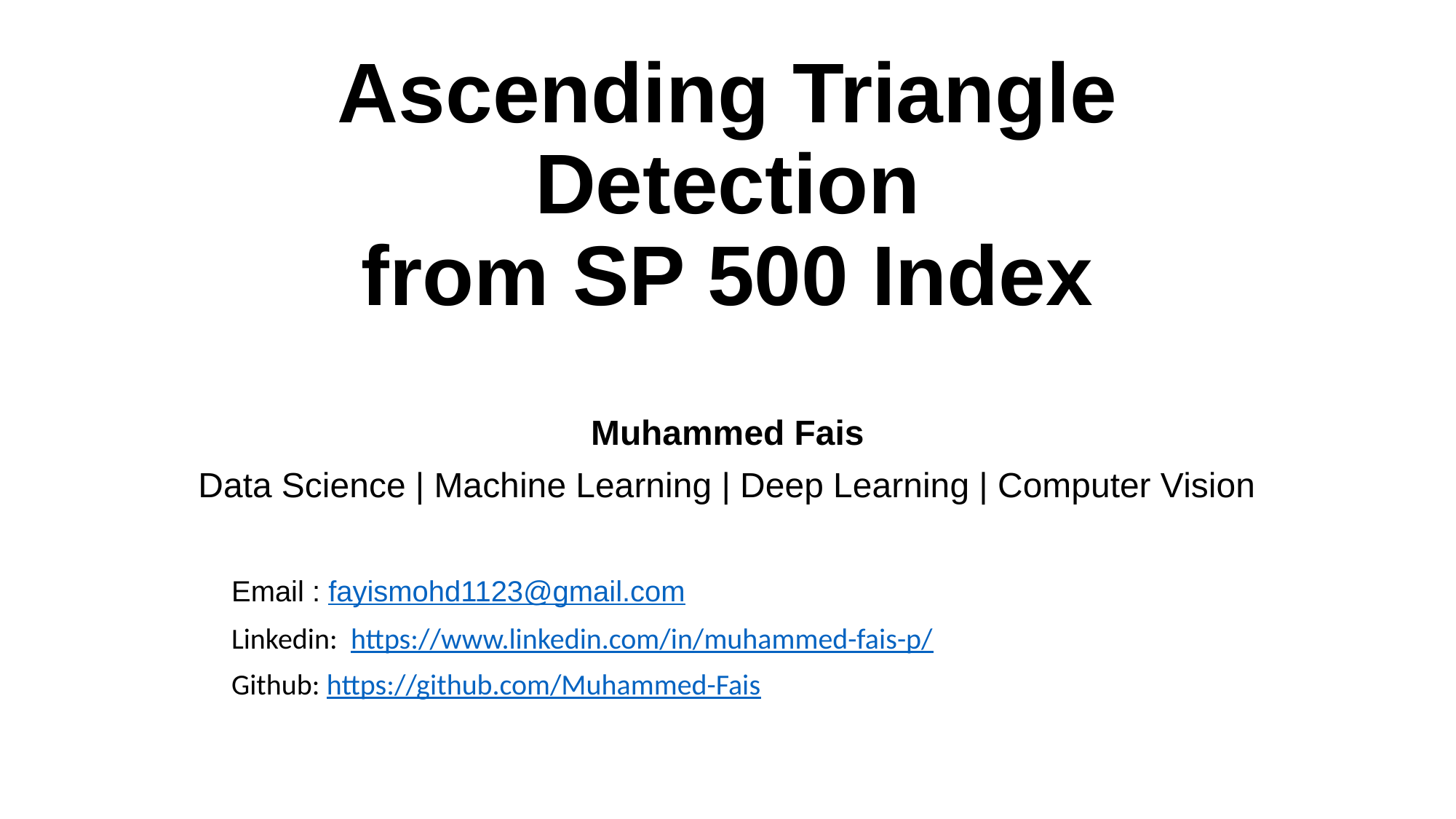

# Ascending Triangle Detection from SP 500 Index
Muhammed Fais
Data Science | Machine Learning | Deep Learning | Computer Vision

			Email : fayismohd1123@gmail.com
			Linkedin:  https://www.linkedin.com/in/muhammed-fais-p/
			Github: https://github.com/Muhammed-Fais